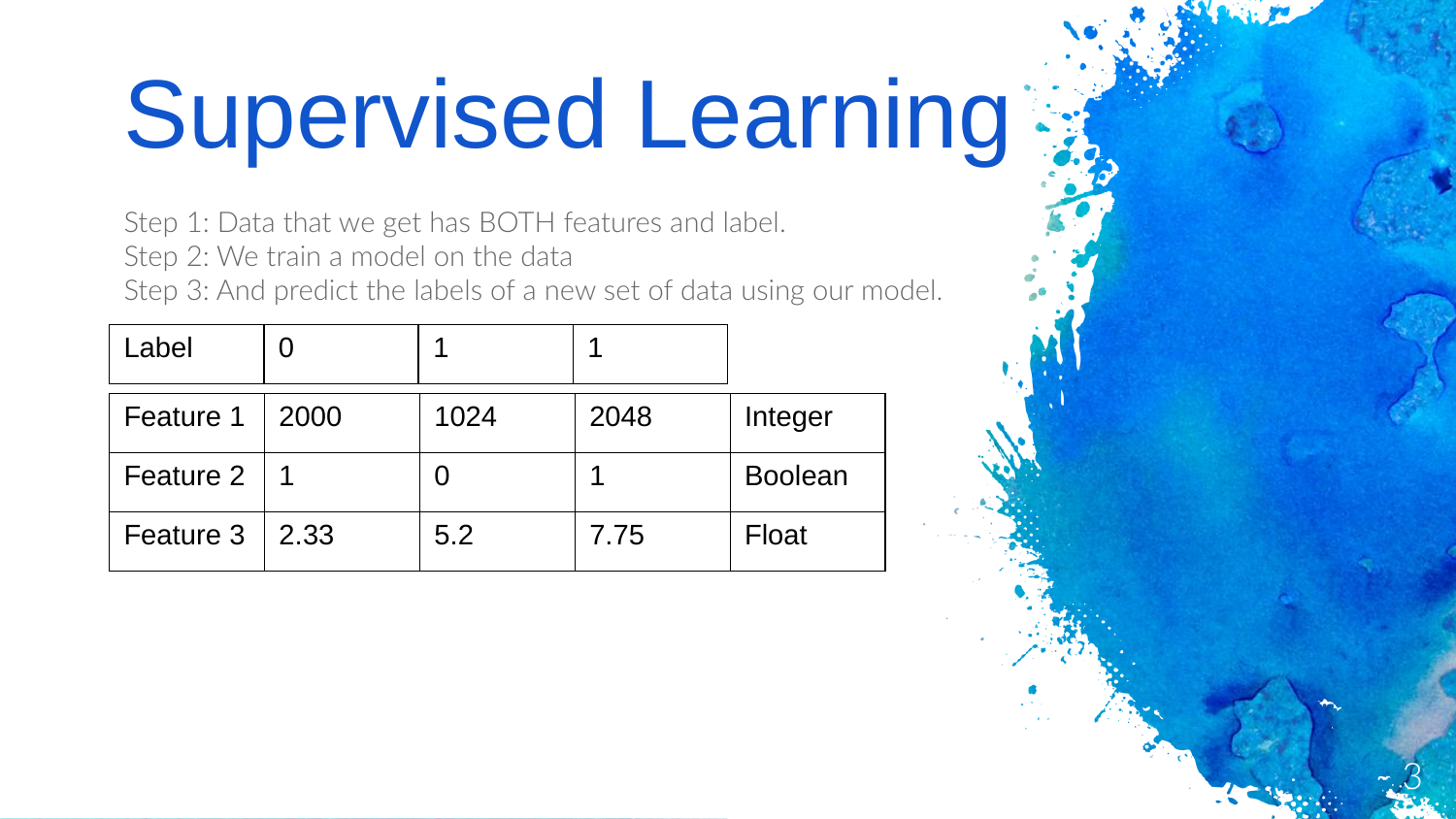

# Supervised Learning
Step 1: Data that we get has BOTH features and label.
Step 2: We train a model on the data
Step 3: And predict the labels of a new set of data using our model.

| Label | 0 | 1 | 1 |
| --- | --- | --- | --- |
| Feature 1 | 2000 | 1024 | 2048 | Integer |
| --- | --- | --- | --- | --- |
| Feature 2 | 1 | 0 | 1 | Boolean |
| Feature 3 | 2.33 | 5.2 | 7.75 | Float |
3